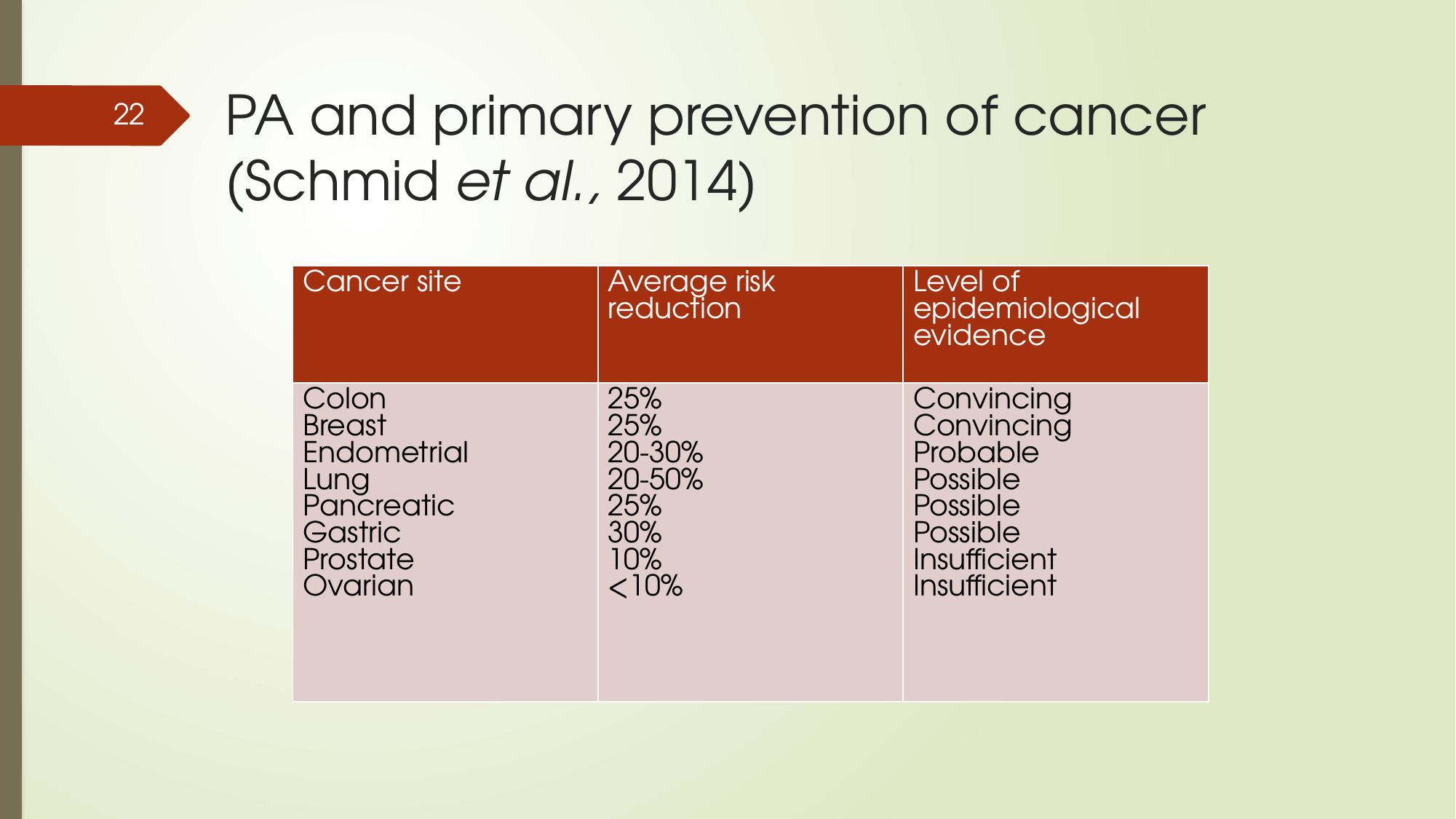

# PA and primary prevention of cancer (Schmid et al., 2014)

22
| Cancer site | Average risk reduction | Level of epidemiological evidence |
| --- | --- | --- |
| Colon Breast Endometrial Lung Pancreatic Gastric Prostate Ovarian | 25% 25% 20-30% 20-50% 25% 30% 10% <10% | Convincing Convincing Probable Possible Possible Possible Insufficient Insufficient |